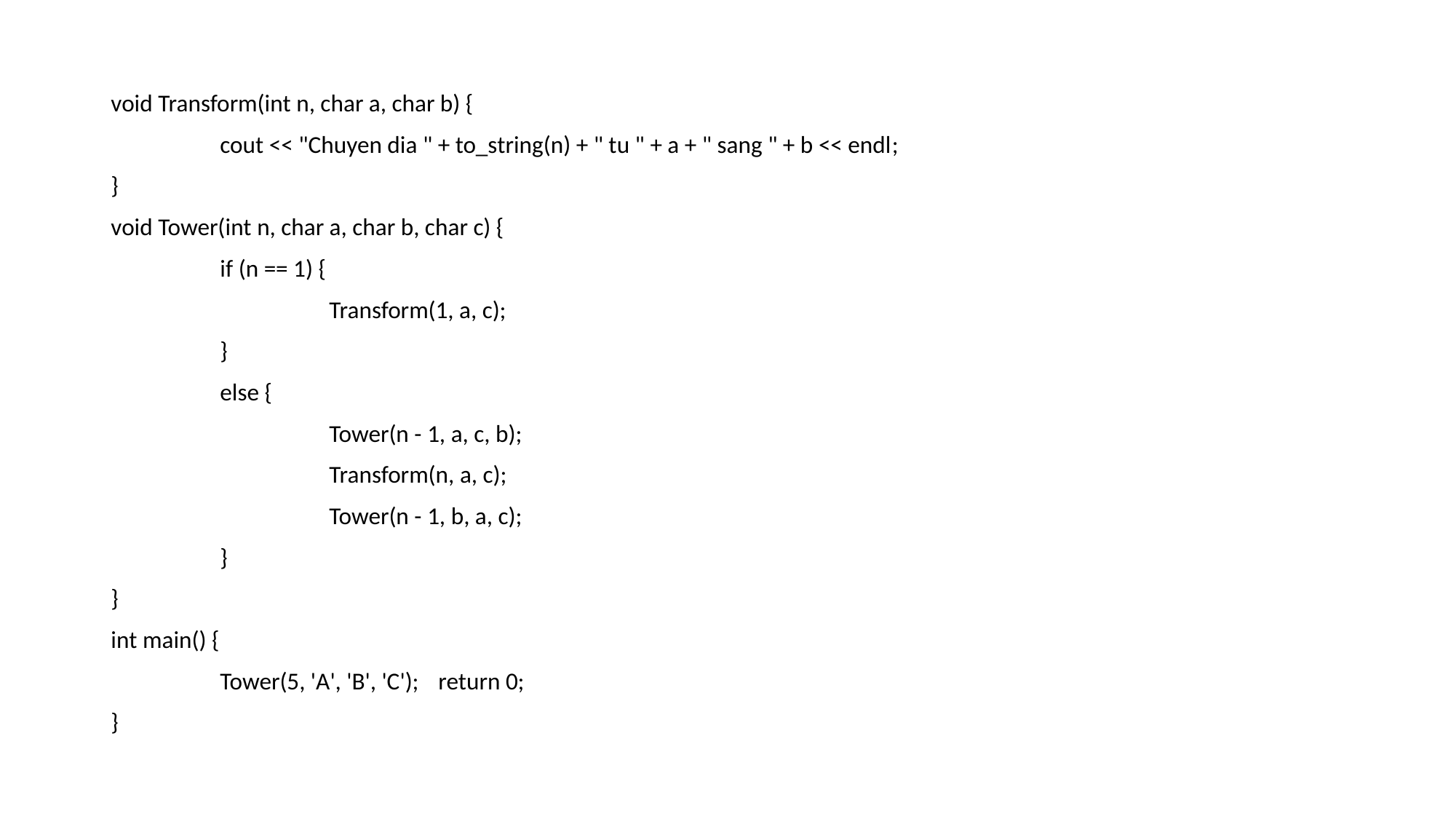

void Transform(int n, char a, char b) {
	cout << "Chuyen dia " + to_string(n) + " tu " + a + " sang " + b << endl;
}
void Tower(int n, char a, char b, char c) {
	if (n == 1) {
		Transform(1, a, c);
	}
	else {
		Tower(n - 1, a, c, b);
		Transform(n, a, c);
		Tower(n - 1, b, a, c);
	}
}
int main() {
	Tower(5, 'A', 'B', 'C'); 	return 0;
}